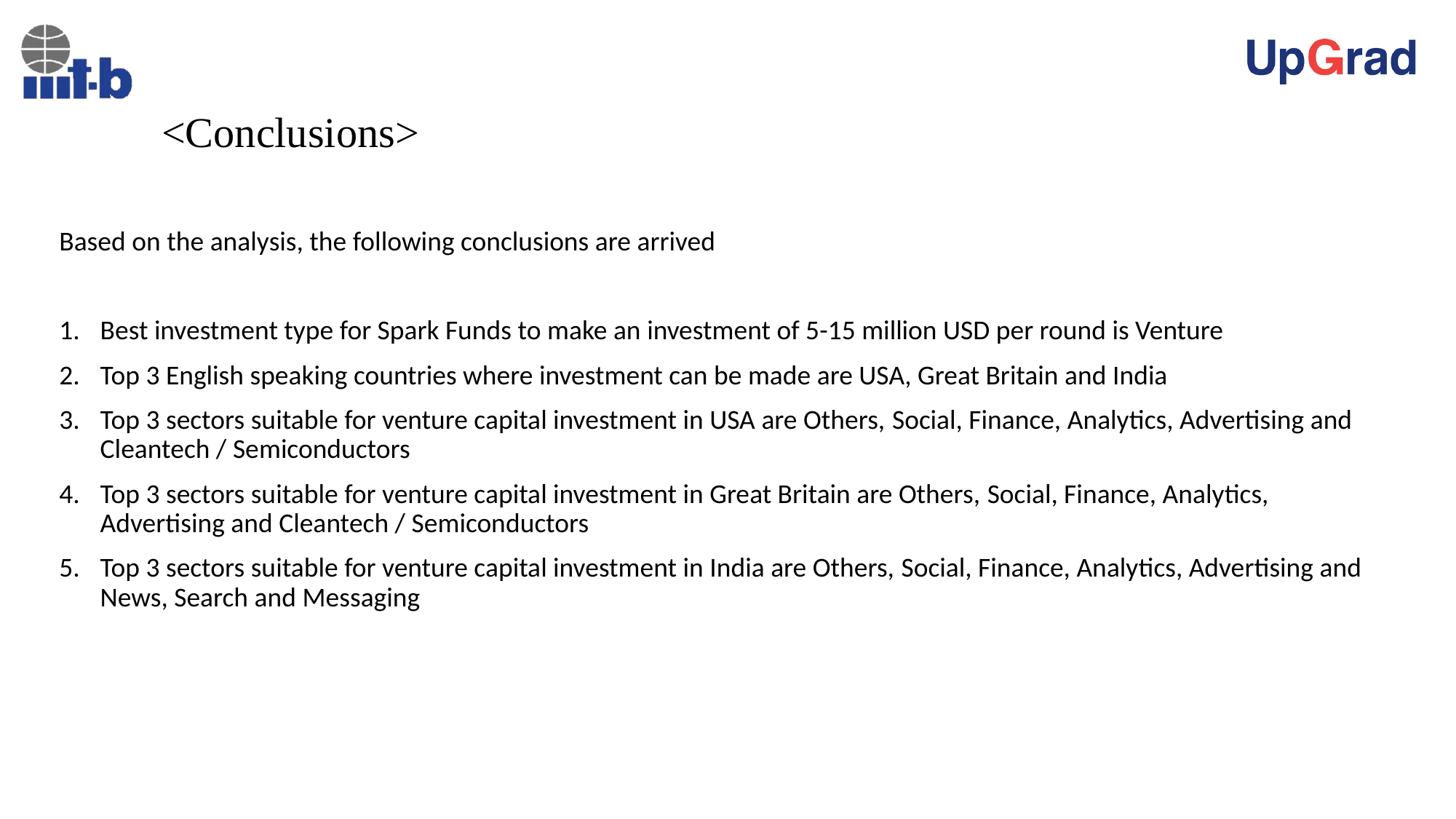

# <Conclusions>
Based on the analysis, the following conclusions are arrived

Best investment type for Spark Funds to make an investment of 5-15 million USD per round is Venture
Top 3 English speaking countries where investment can be made are USA, Great Britain and India
Top 3 sectors suitable for venture capital investment in USA are Others, Social, Finance, Analytics, Advertising and Cleantech / Semiconductors
Top 3 sectors suitable for venture capital investment in Great Britain are Others, Social, Finance, Analytics, Advertising and Cleantech / Semiconductors
Top 3 sectors suitable for venture capital investment in India are Others, Social, Finance, Analytics, Advertising and News, Search and Messaging